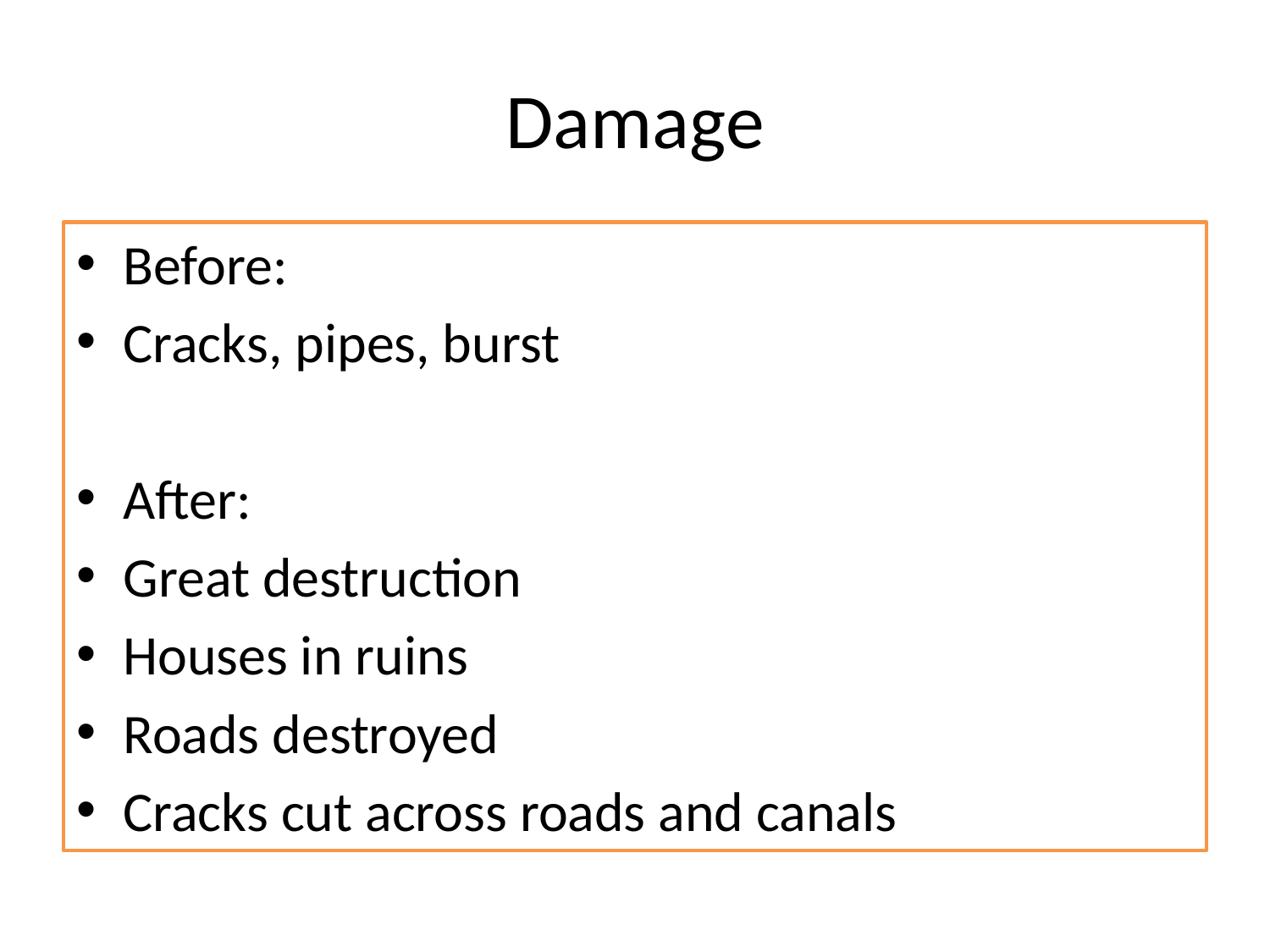

# Damage
Before:
Cracks, pipes, burst

After:
Great destruction
Houses in ruins
Roads destroyed
Cracks cut across roads and canals